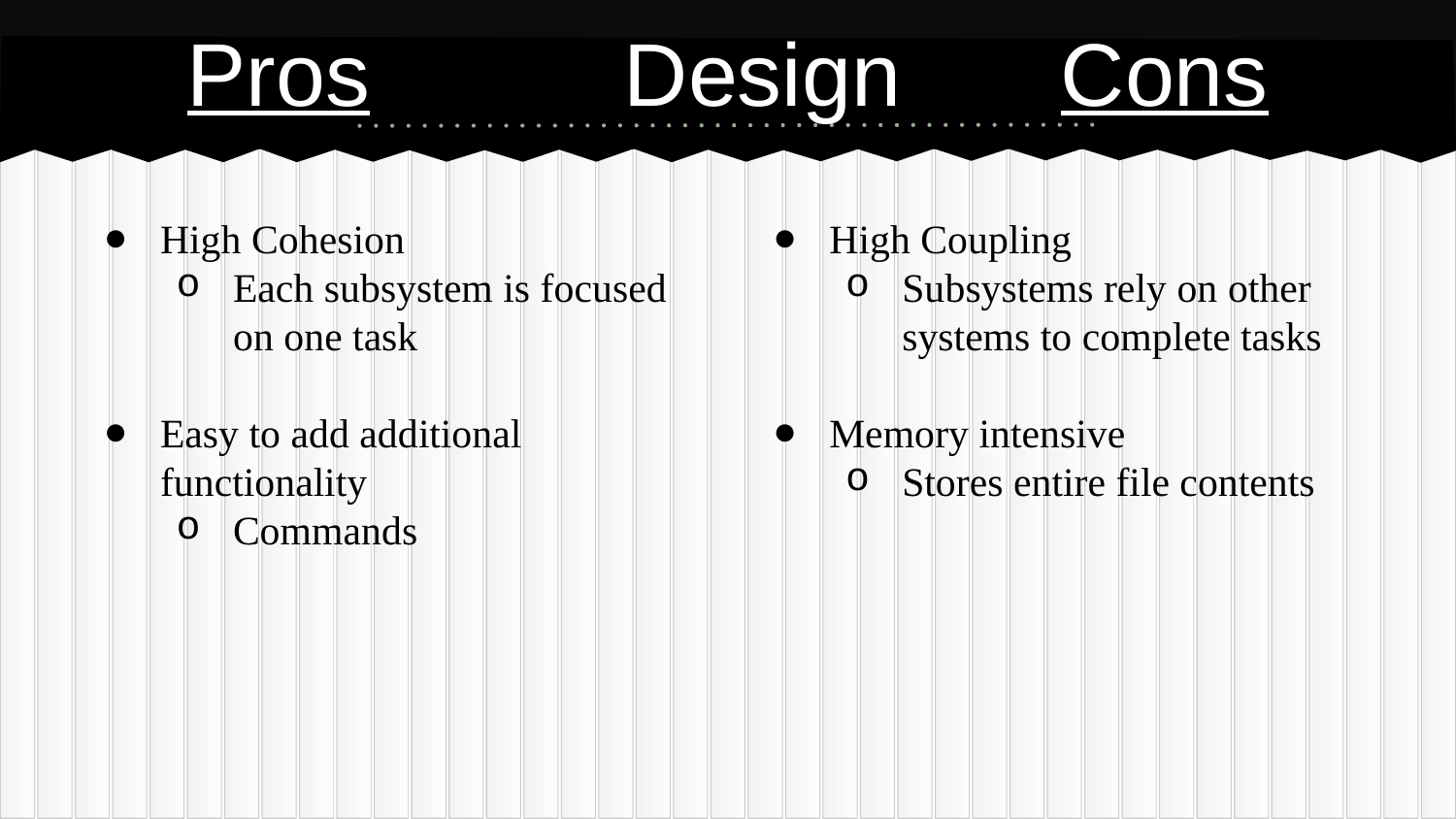

# Pros		Design	    	Cons
High Cohesion
Each subsystem is focused on one task

Easy to add additional functionality
Commands
High Coupling
Subsystems rely on other systems to complete tasks

Memory intensive
Stores entire file contents